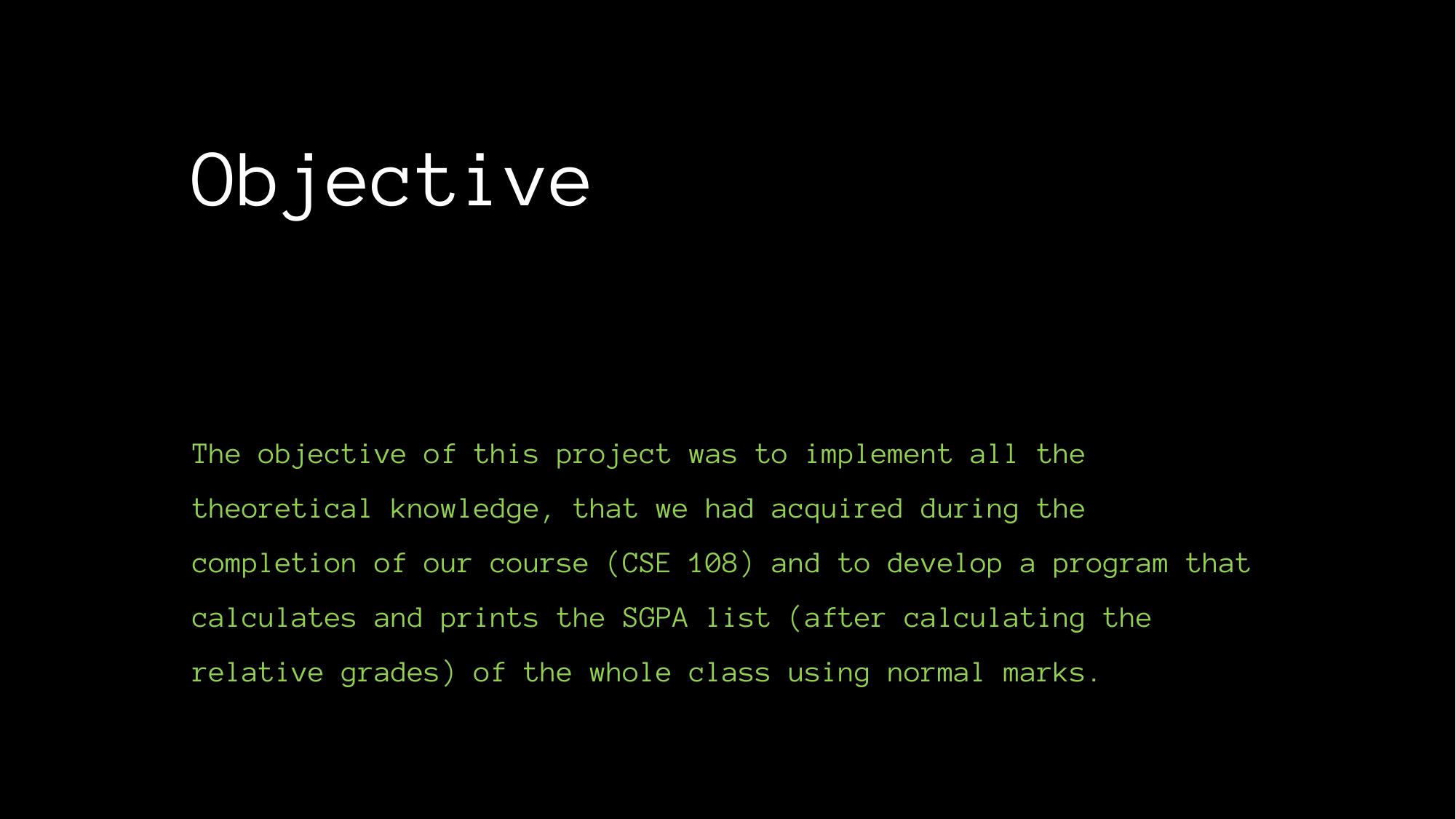

# Objective
The objective of this project was to implement all the theoretical knowledge, that we had acquired during the completion of our course (CSE 108) and to develop a program that calculates and prints the SGPA list (after calculating the relative grades) of the whole class using normal marks.